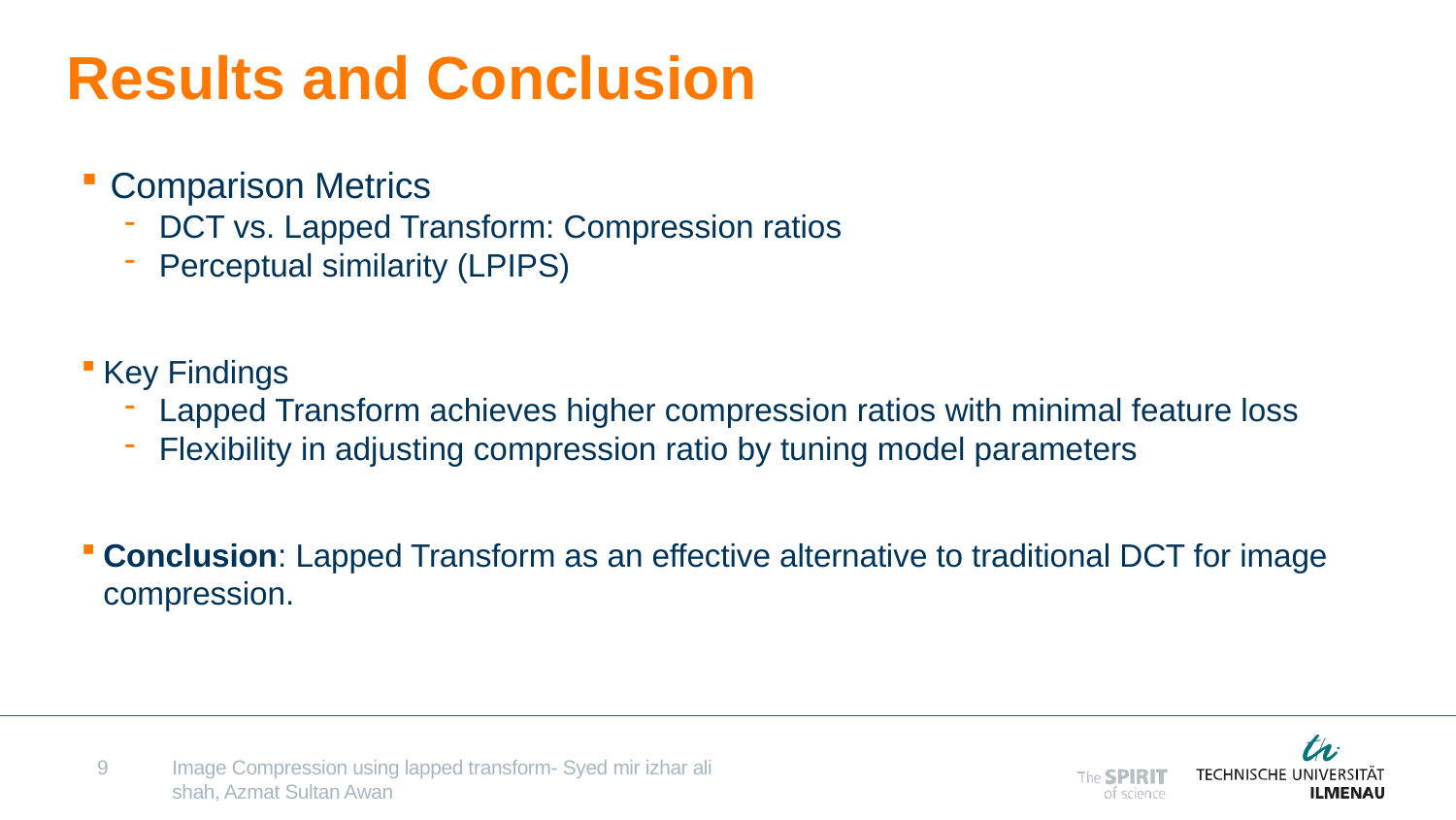

# Results and Conclusion
Comparison Metrics
DCT vs. Lapped Transform: Compression ratios
Perceptual similarity (LPIPS)

Key Findings
Lapped Transform achieves higher compression ratios with minimal feature loss
Flexibility in adjusting compression ratio by tuning model parameters

Conclusion: Lapped Transform as an effective alternative to traditional DCT for image compression.
9